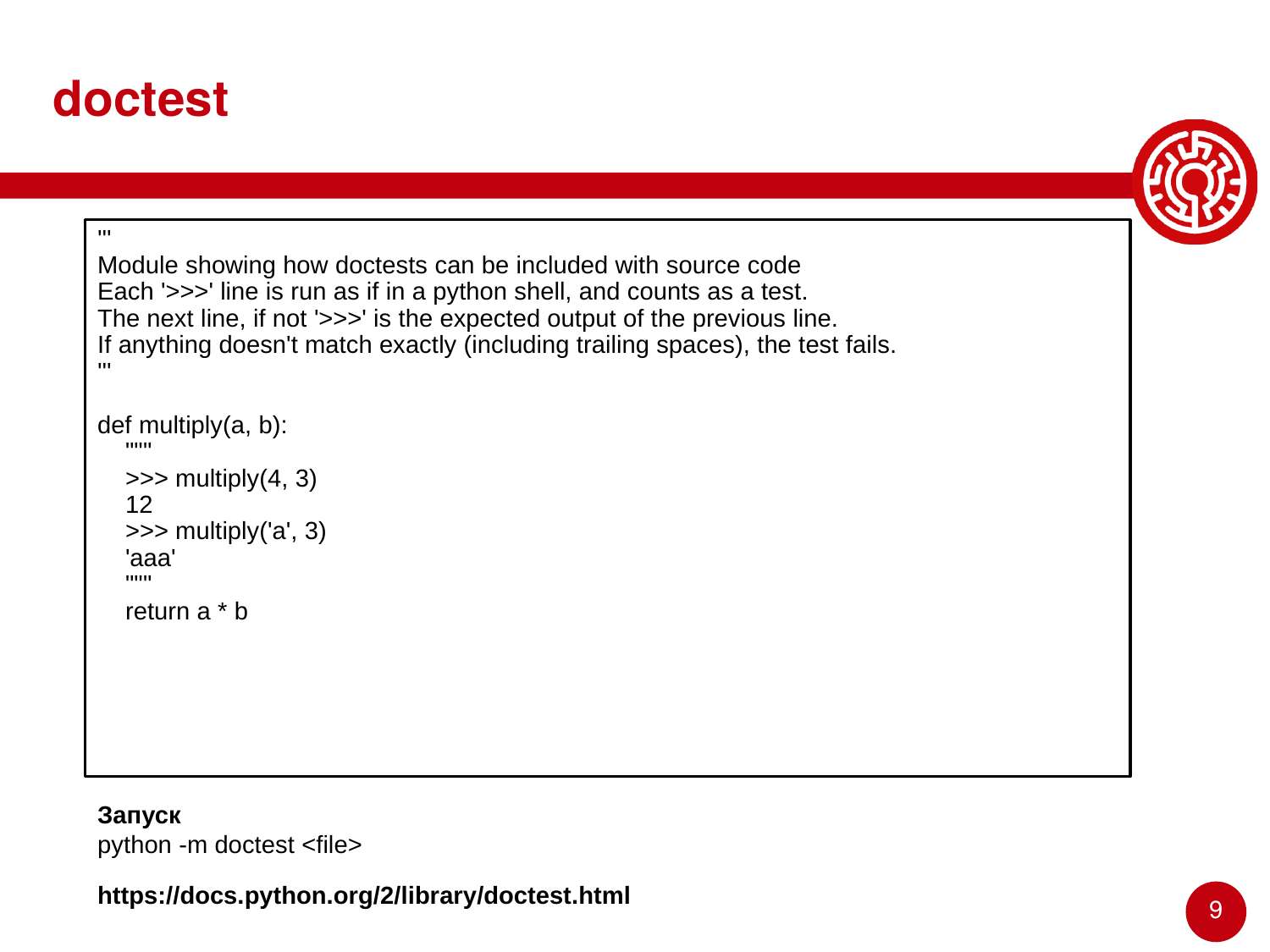

# doctest
'''
Module showing how doctests can be included with source code
Each '>>>' line is run as if in a python shell, and counts as a test.
The next line, if not '>>>' is the expected output of the previous line.
If anything doesn't match exactly (including trailing spaces), the test fails.
'''
def multiply(a, b):
    """
    >>> multiply(4, 3)
    12
    >>> multiply('a', 3)
    'aaa'
    """
    return a * b
Запуск
python -m doctest <file>
https://docs.python.org/2/library/doctest.html
9